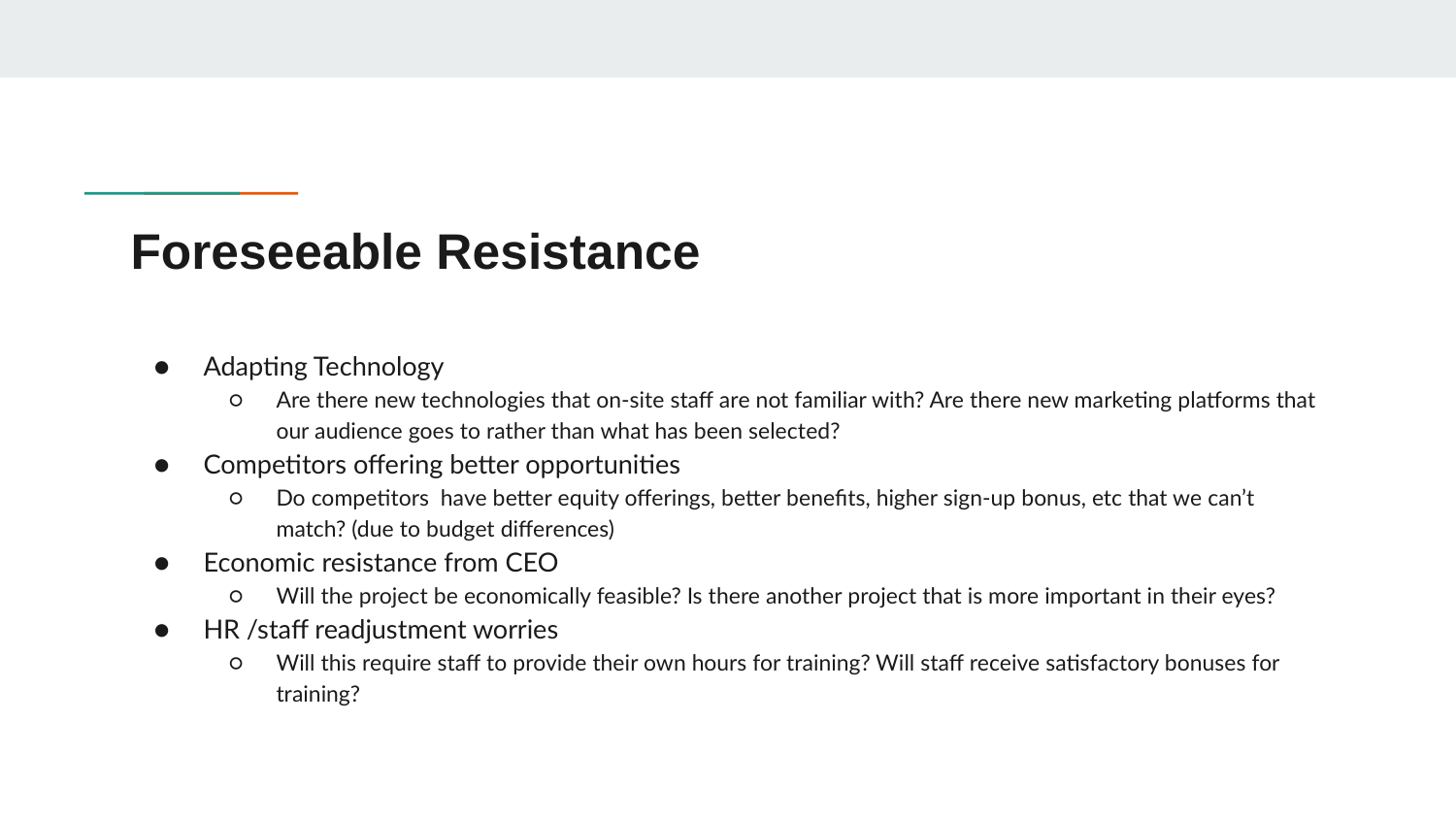

# Foreseeable Resistance
Adapting Technology
Are there new technologies that on-site staff are not familiar with? Are there new marketing platforms that our audience goes to rather than what has been selected?
Competitors offering better opportunities
Do competitors  have better equity offerings, better benefits, higher sign-up bonus, etc that we can’t match? (due to budget differences)
Economic resistance from CEO
Will the project be economically feasible? Is there another project that is more important in their eyes?
HR /staff readjustment worries
Will this require staff to provide their own hours for training? Will staff receive satisfactory bonuses for training?